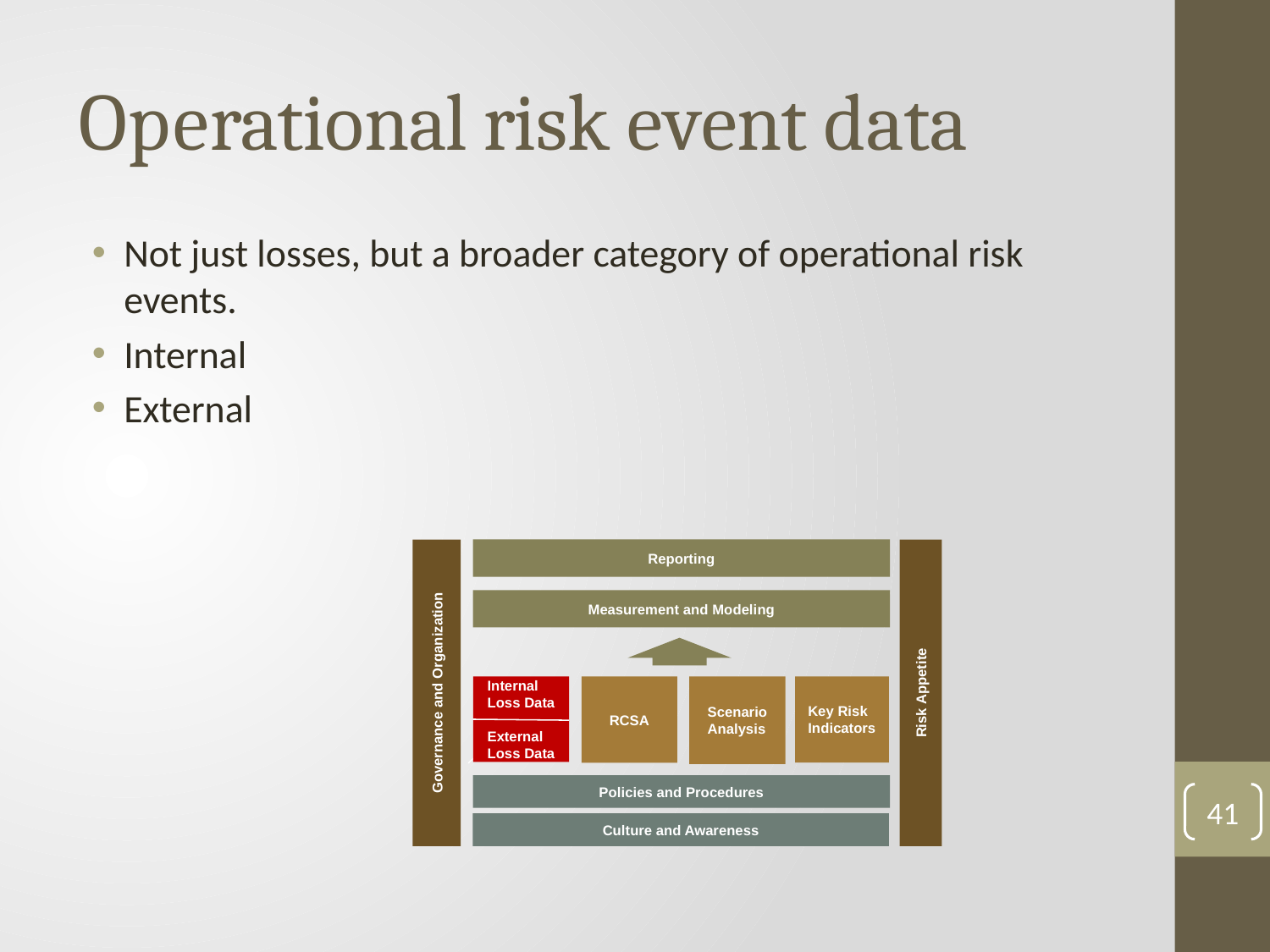

# Operational risk event data
Not just losses, but a broader category of operational risk events.
Internal
External
Reporting
Measurement and Modeling

Governance and Organization
Risk Appetite
Internal
Loss Data

External Loss Data

Key Risk Indicators
RCSA
Scenario Analysis

Policies and Procedures
Culture and Awareness
41